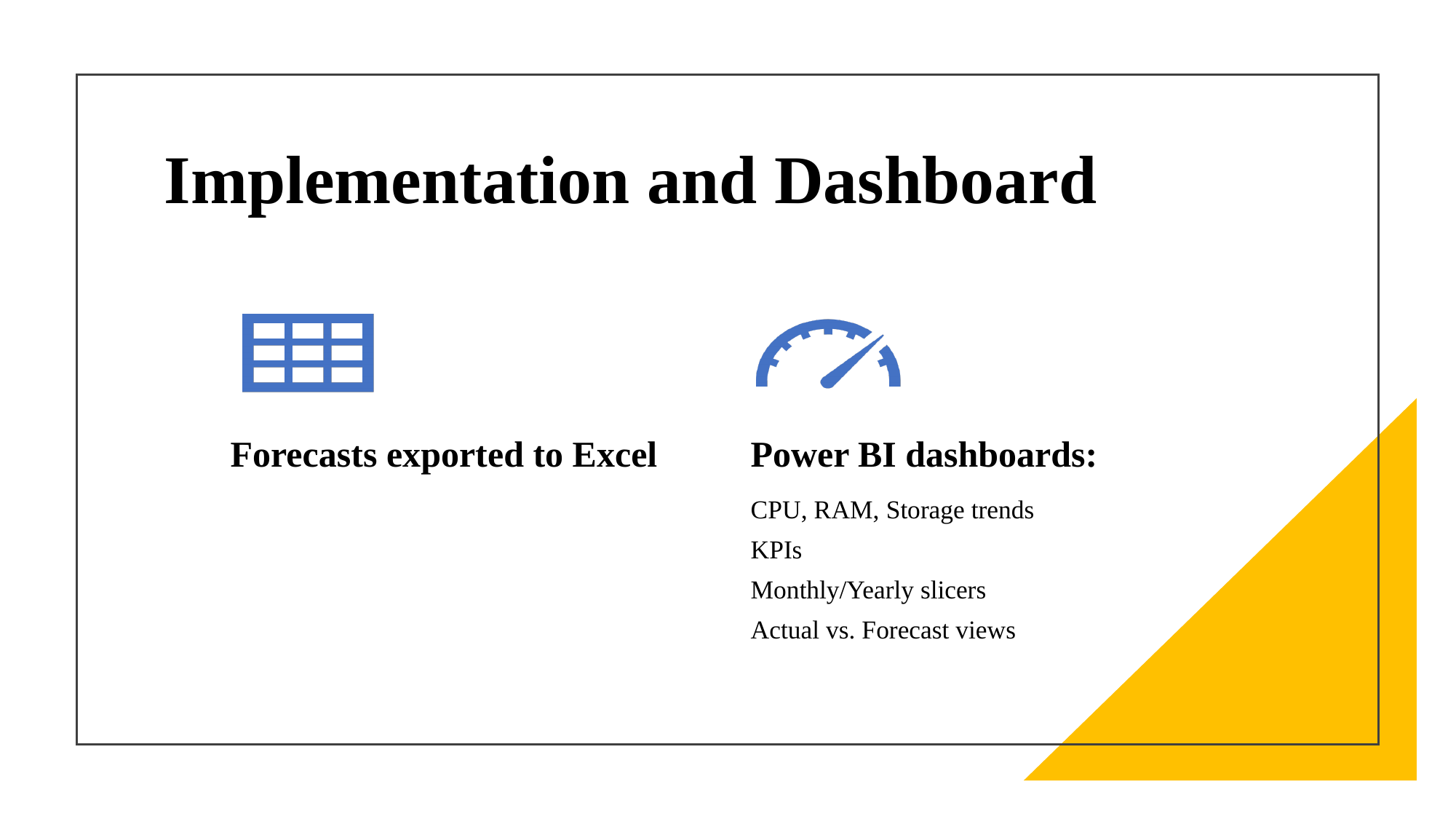

# Implementation and Dashboard
Forecasts exported to Excel
Power BI dashboards:
CPU, RAM, Storage trends
KPIs
Monthly/Yearly slicers
Actual vs. Forecast views